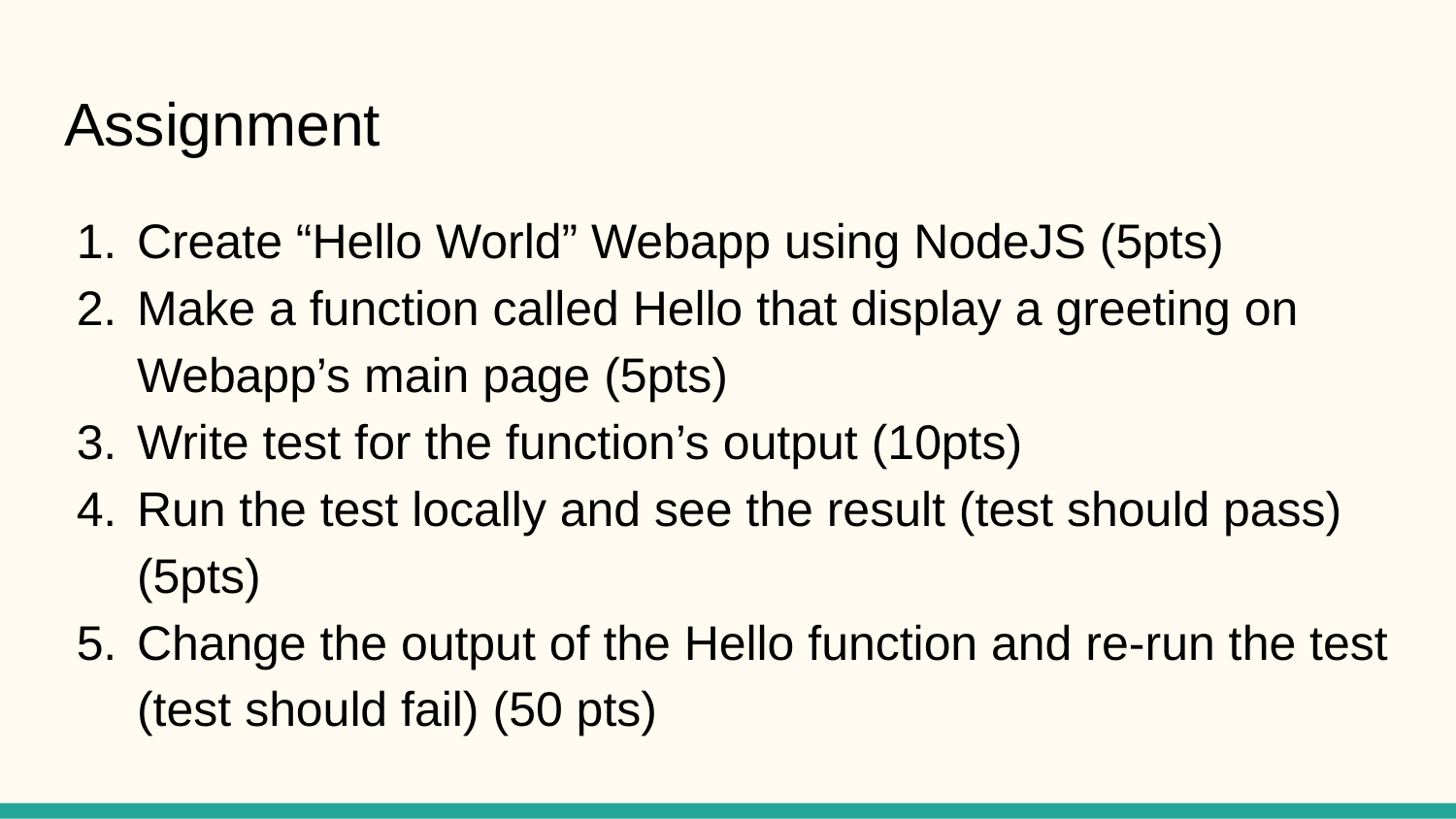

# Assignment
Create “Hello World” Webapp using NodeJS (5pts)
Make a function called Hello that display a greeting on Webapp’s main page (5pts)
Write test for the function’s output (10pts)
Run the test locally and see the result (test should pass) (5pts)
Change the output of the Hello function and re-run the test (test should fail) (50 pts)